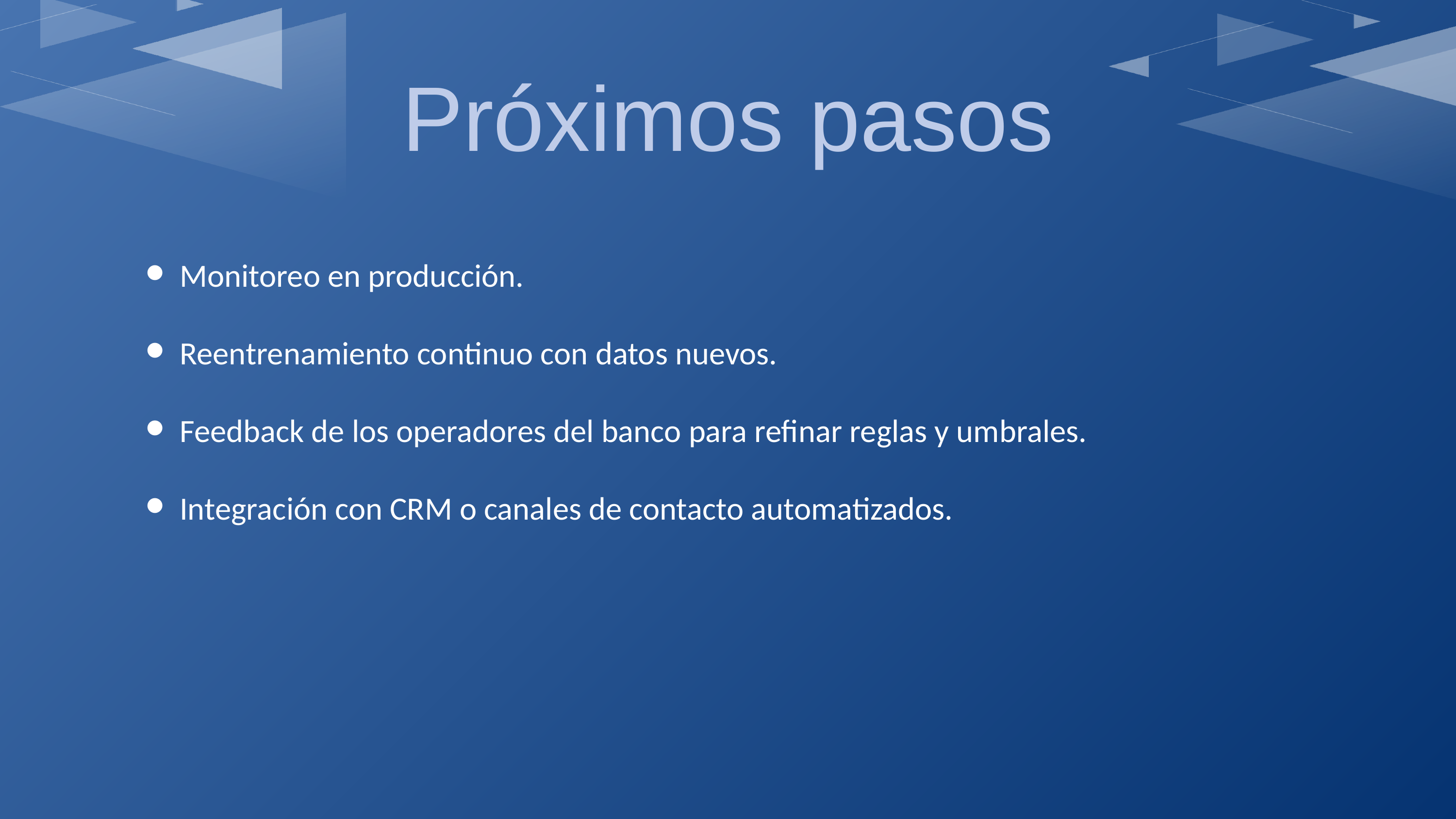

Próximos pasos
Monitoreo en producción.
Reentrenamiento continuo con datos nuevos.
Feedback de los operadores del banco para refinar reglas y umbrales.
Integración con CRM o canales de contacto automatizados.